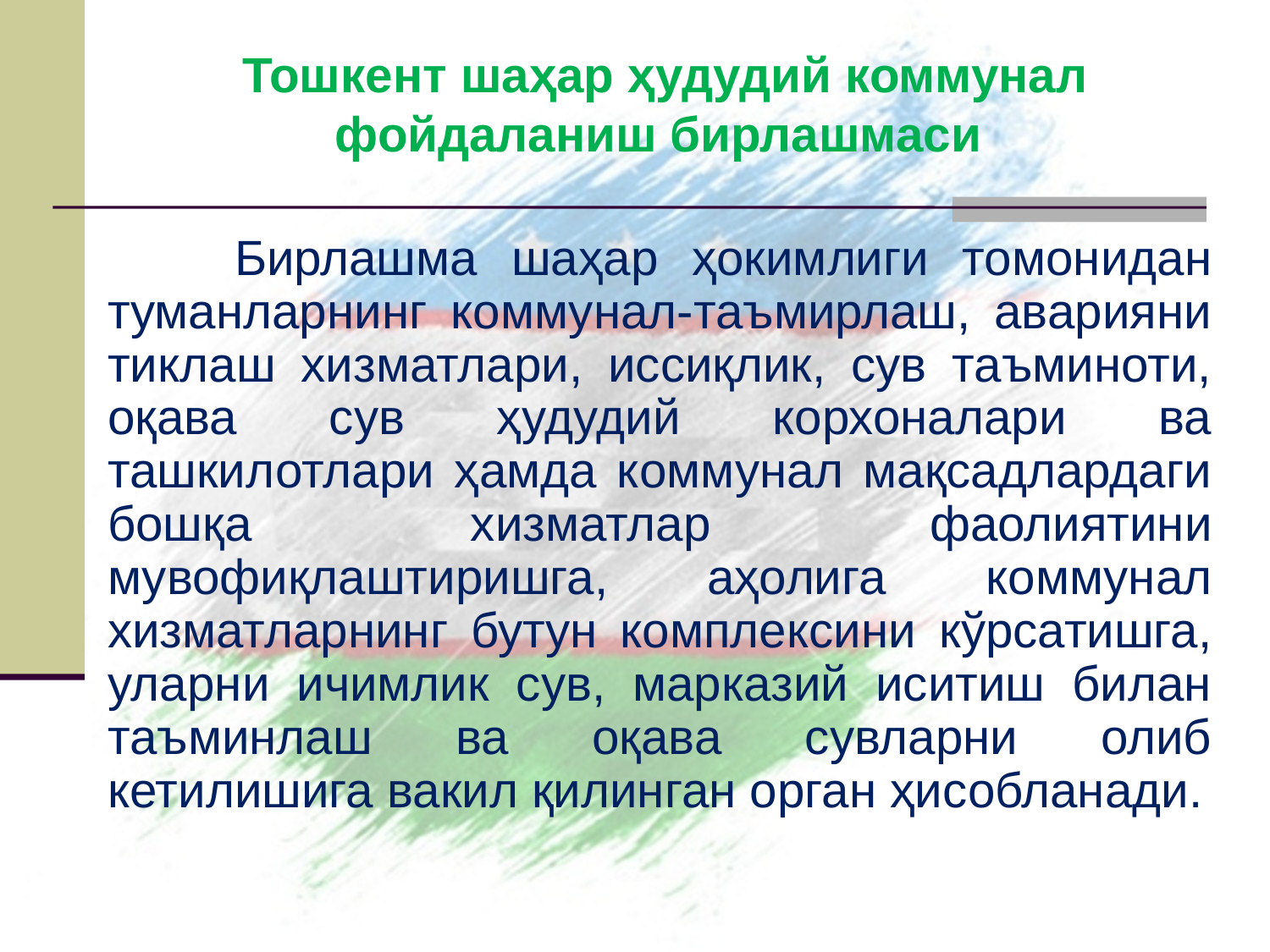

#
Тошкент шаҳар ҳудудий коммунал фойдаланиш бирлашмаси
	Бирлашма шаҳар ҳокимлиги томонидан туманларнинг коммунал-таъмирлаш, аварияни тиклаш хизматлари, иссиқлик, сув таъминоти, оқава сув ҳудудий корхоналари ва ташкилотлари ҳамда коммунал мақсадлардаги бошқа хизматлар фаолиятини мувофиқлаштиришга, аҳолига коммунал хизматларнинг бутун комплексини кўрсатишга, уларни ичимлик сув, марказий иситиш билан таъминлаш ва оқава сувларни олиб кетилишига вакил қилинган орган ҳисобланади.